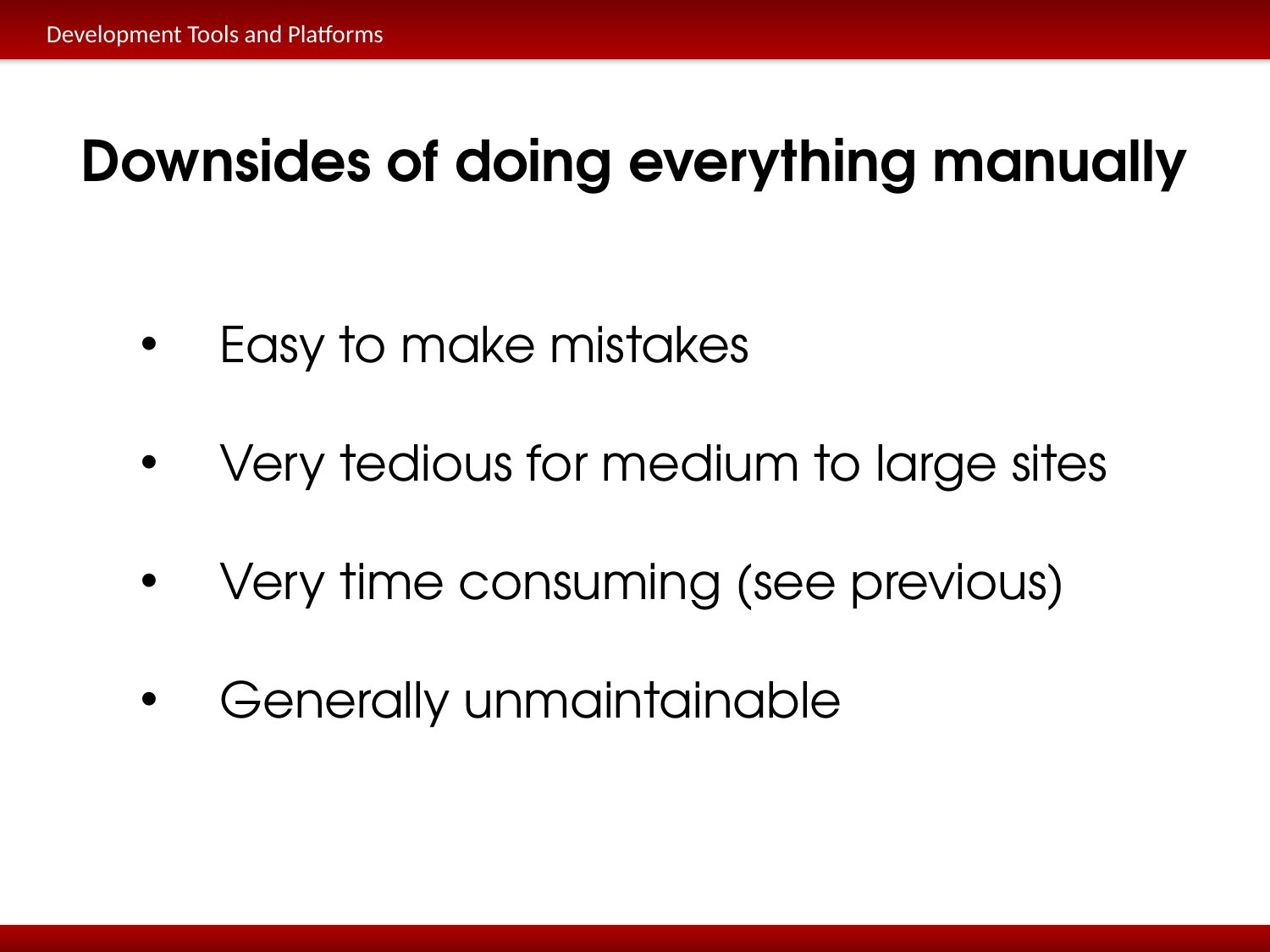

Development Tools and Platforms

Downsides of doing everything manually

Easy to make mistakes

Very tedious for medium to large sites

Very time consuming (see previous)

Generally unmaintainable
Development Tools and Platforms